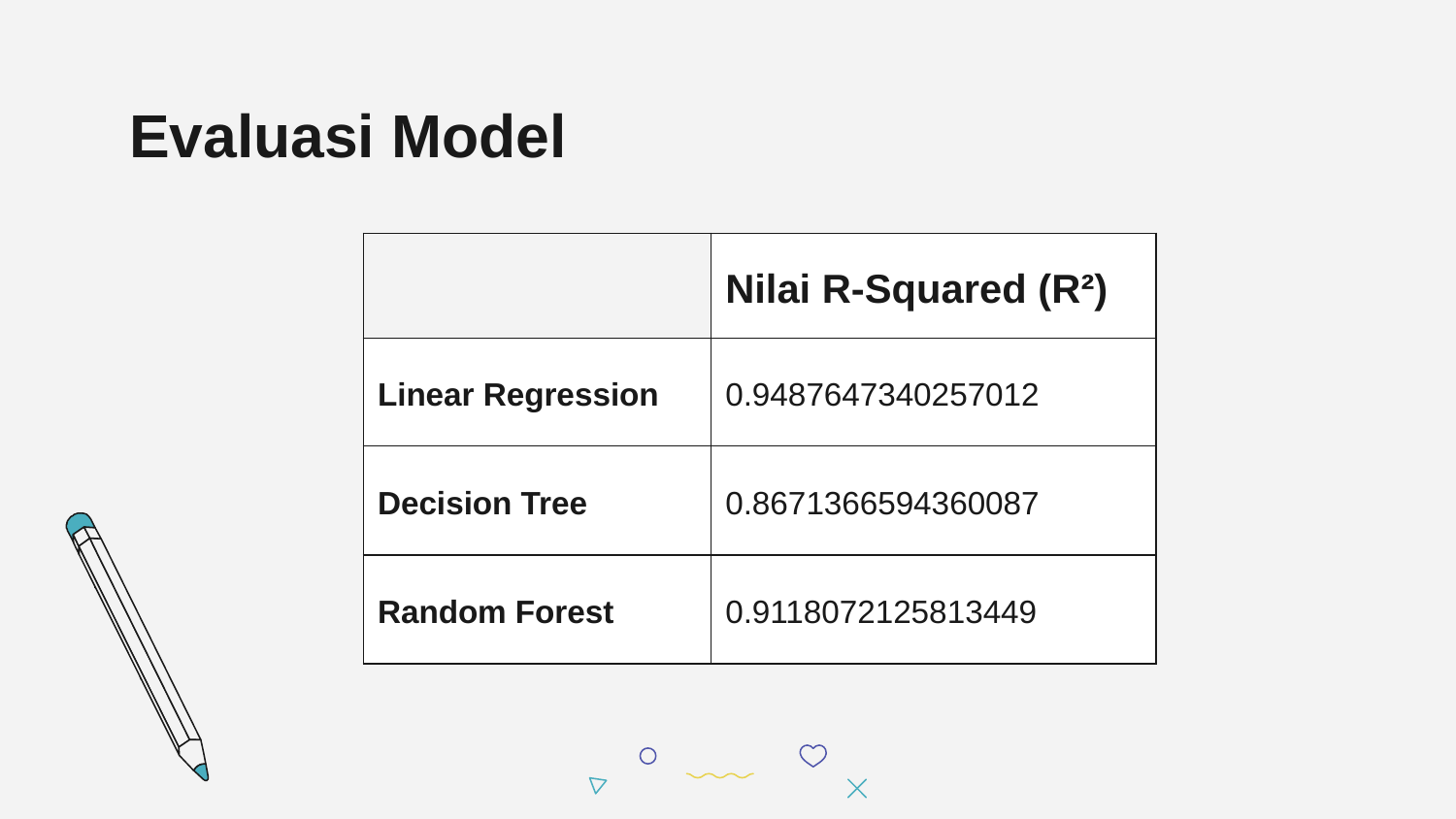

# Evaluasi Model
|  | Nilai R-Squared (R²) |
| --- | --- |
| Linear Regression | 0.9487647340257012 |
| Decision Tree | 0.8671366594360087 |
| Random Forest | 0.9118072125813449 |